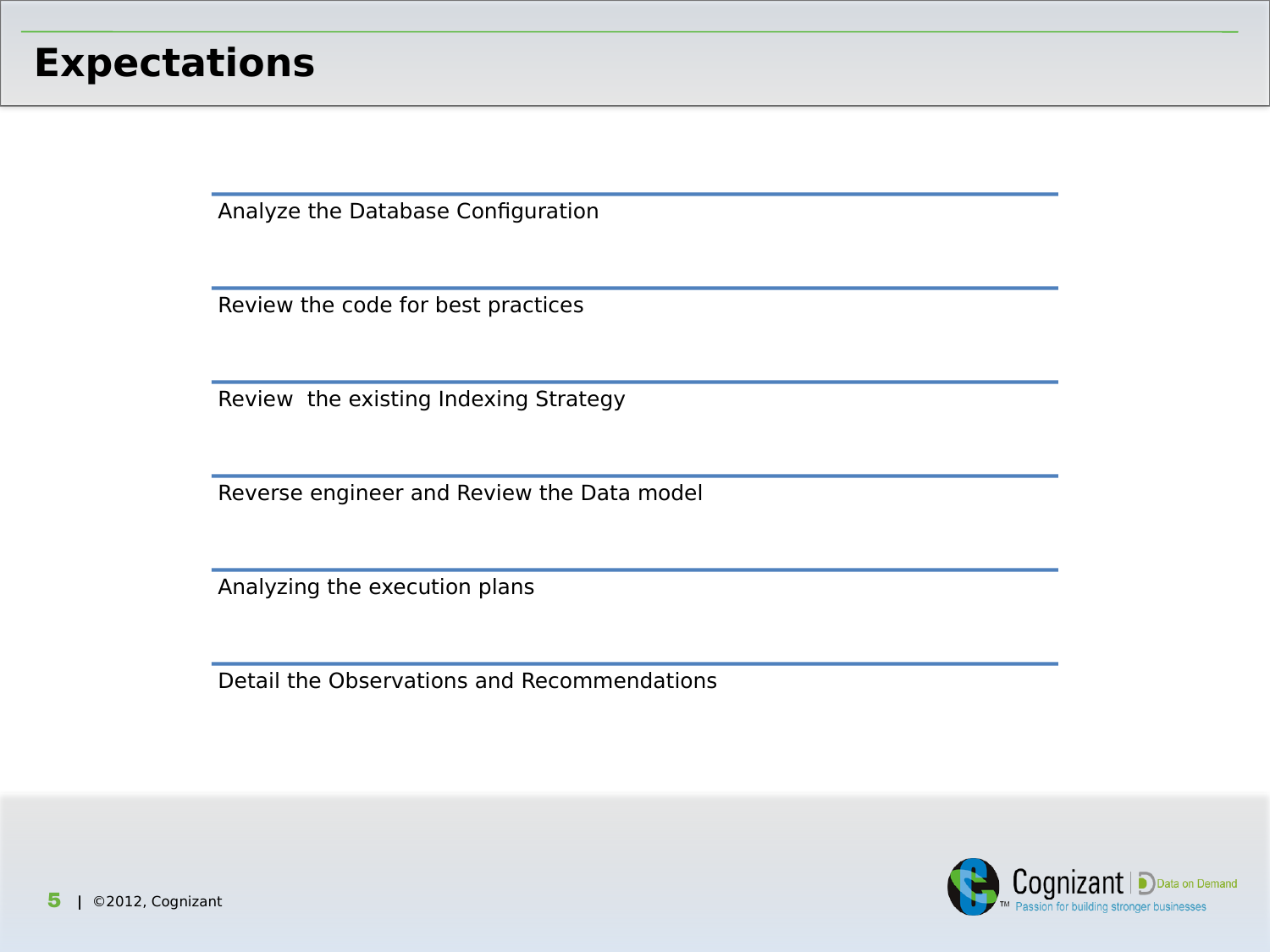

# Expectations
Analyze the Database Configuration
Review the code for best practices
Review  the existing Indexing Strategy
Reverse engineer and Review the Data model
Analyzing the execution plans
Detail the Observations and Recommendations
5